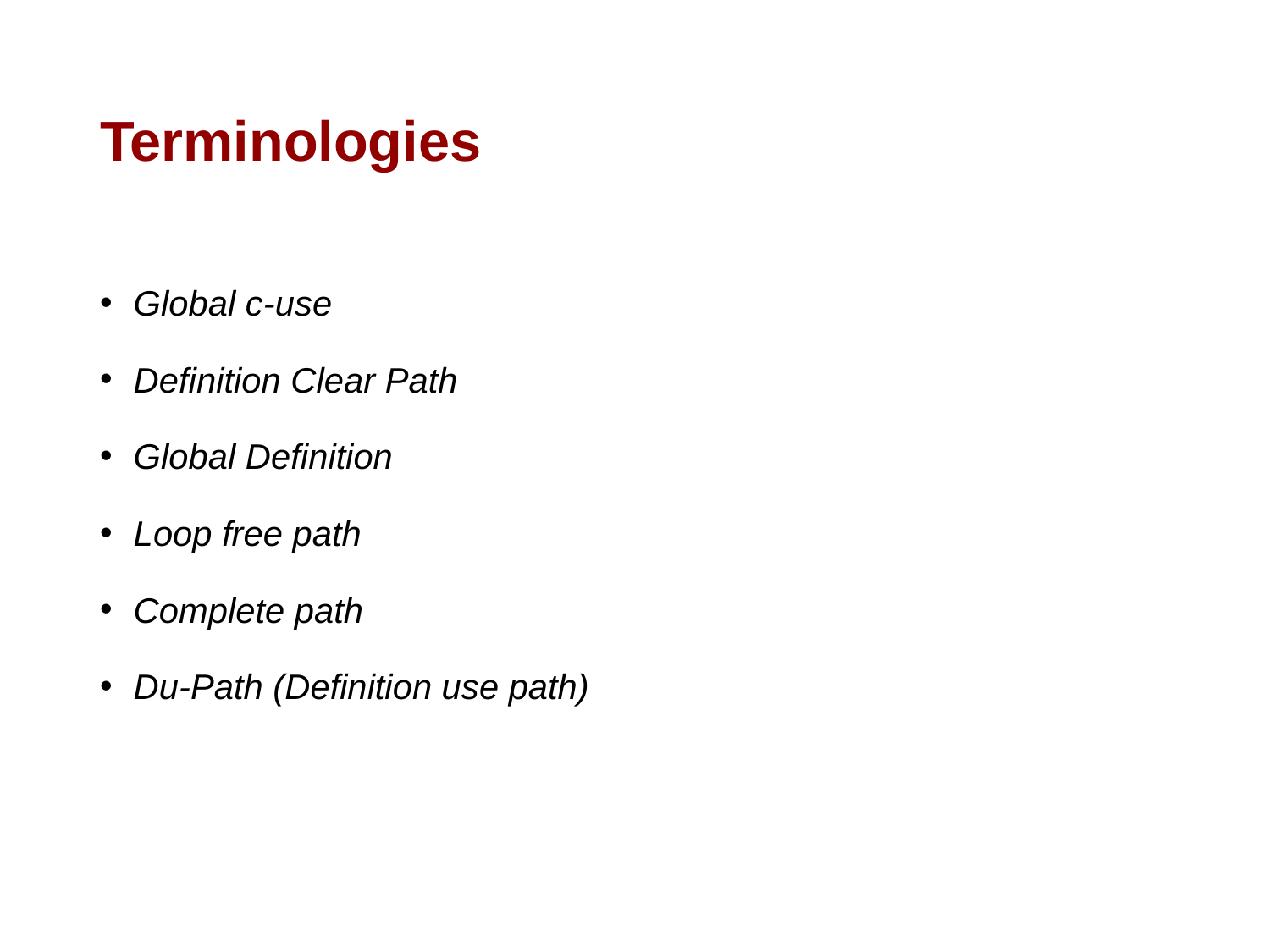

# Terminologies
 Global c-use
 Deﬁnition Clear Path
 Global Deﬁnition
 Loop free path
 Complete path
 Du-Path (Definition use path)